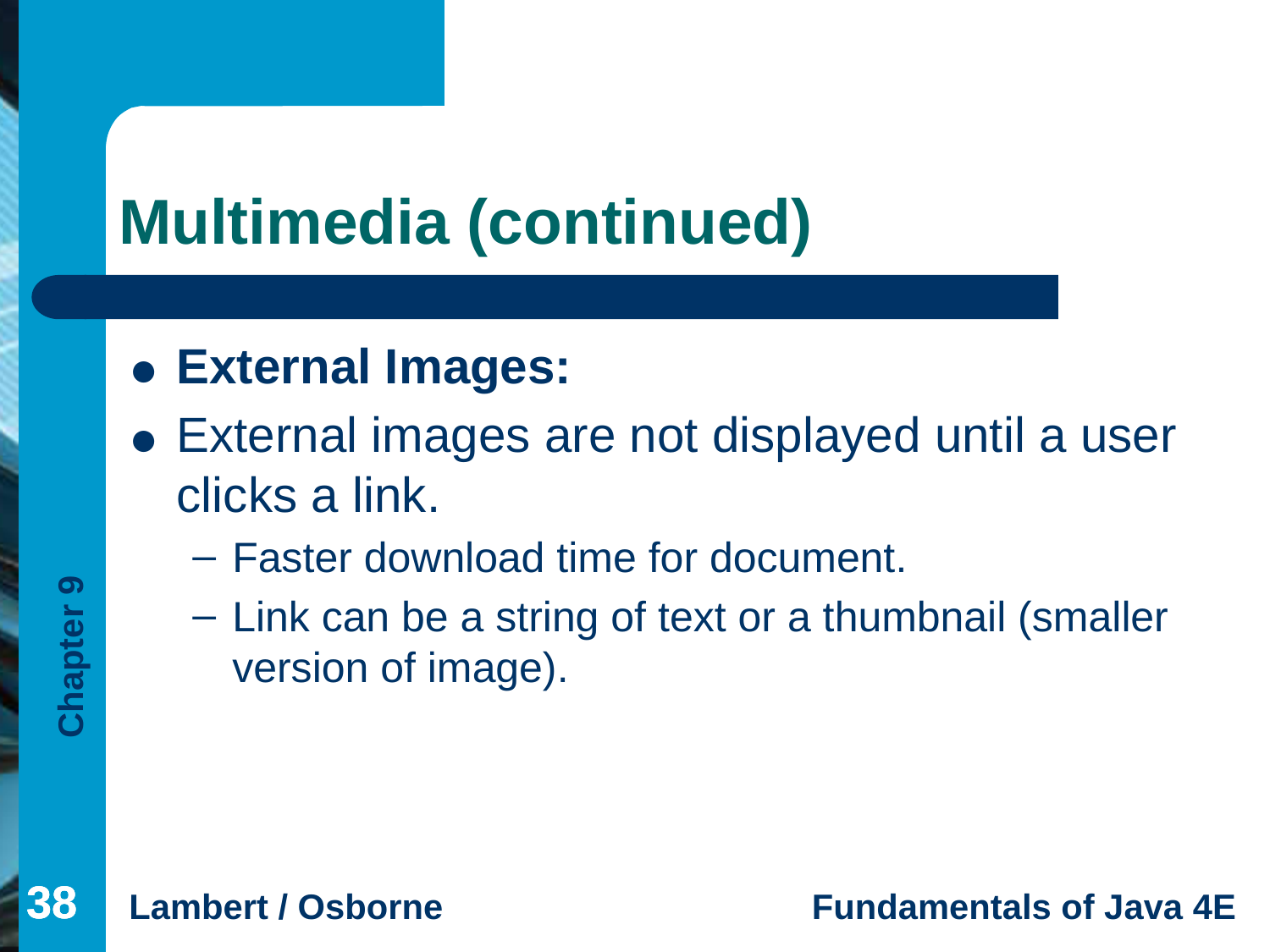

# Multimedia (continued)
External Images:
External images are not displayed until a user clicks a link.
Faster download time for document.
Link can be a string of text or a thumbnail (smaller version of image).
38
38
38